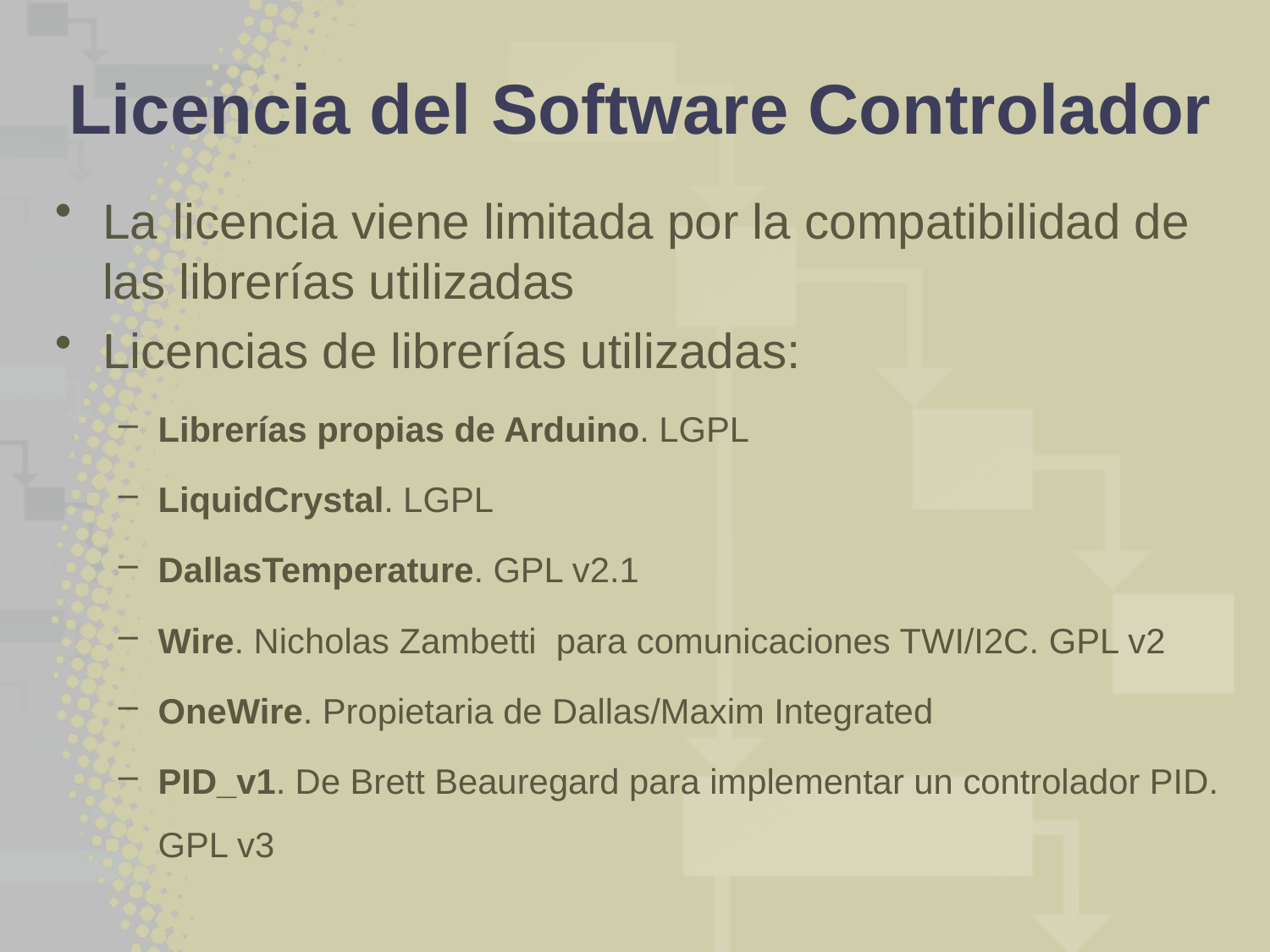

Licencia del Software Controlador
La licencia viene limitada por la compatibilidad de las librerías utilizadas
Licencias de librerías utilizadas:
Librerías propias de Arduino. LGPL
LiquidCrystal. LGPL
DallasTemperature. GPL v2.1
Wire. Nicholas Zambetti  para comunicaciones TWI/I2C. GPL v2
OneWire. Propietaria de Dallas/Maxim Integrated
PID_v1. De Brett Beauregard para implementar un controlador PID. GPL v3